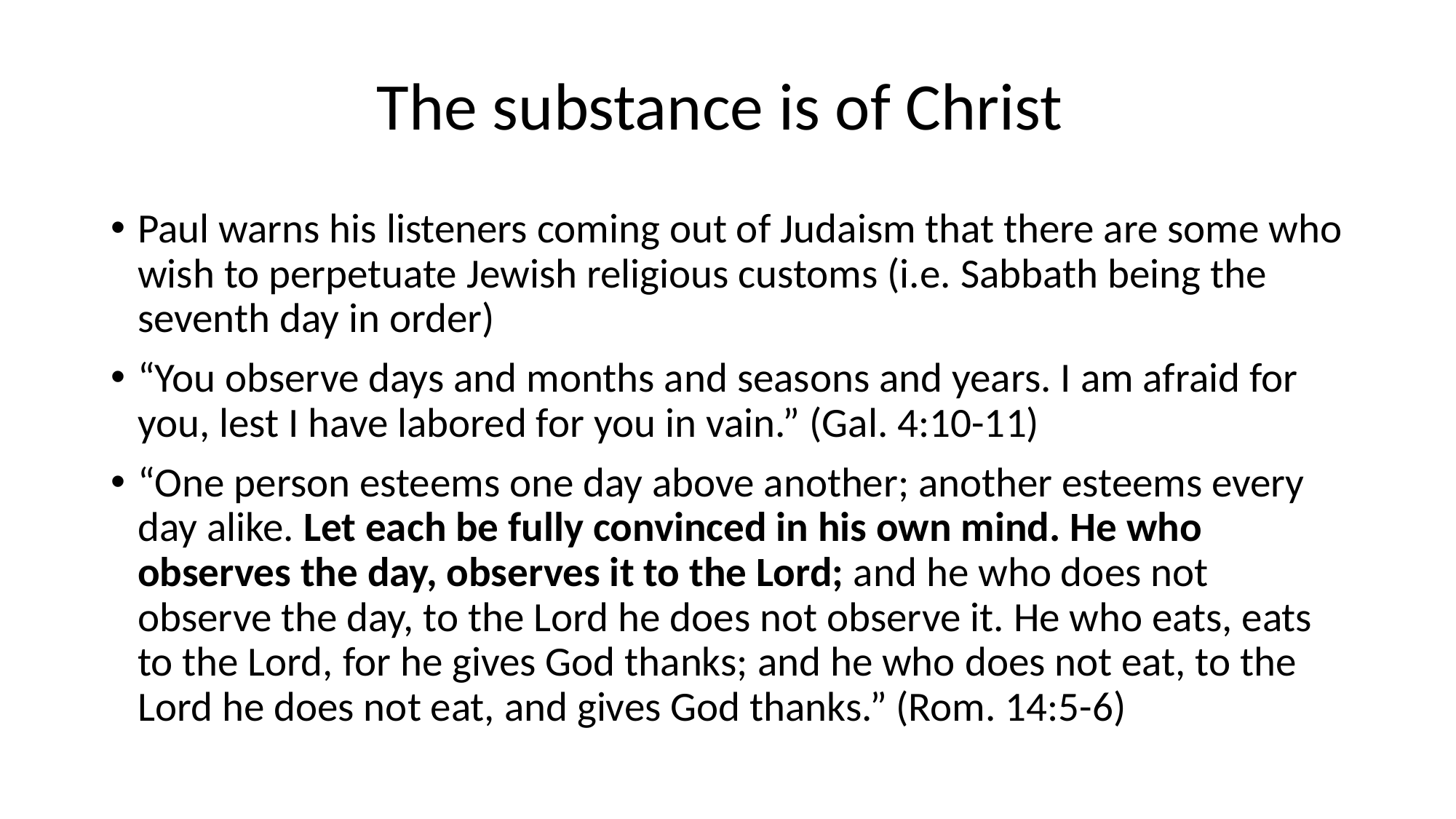

# The substance is of Christ
Paul warns his listeners coming out of Judaism that there are some who wish to perpetuate Jewish religious customs (i.e. Sabbath being the seventh day in order)
“You observe days and months and seasons and years. I am afraid for you, lest I have labored for you in vain.” (Gal. 4:10-11)
“One person esteems one day above another; another esteems every day alike. Let each be fully convinced in his own mind. He who observes the day, observes it to the Lord; and he who does not observe the day, to the Lord he does not observe it. He who eats, eats to the Lord, for he gives God thanks; and he who does not eat, to the Lord he does not eat, and gives God thanks.” (Rom. 14:5-6)